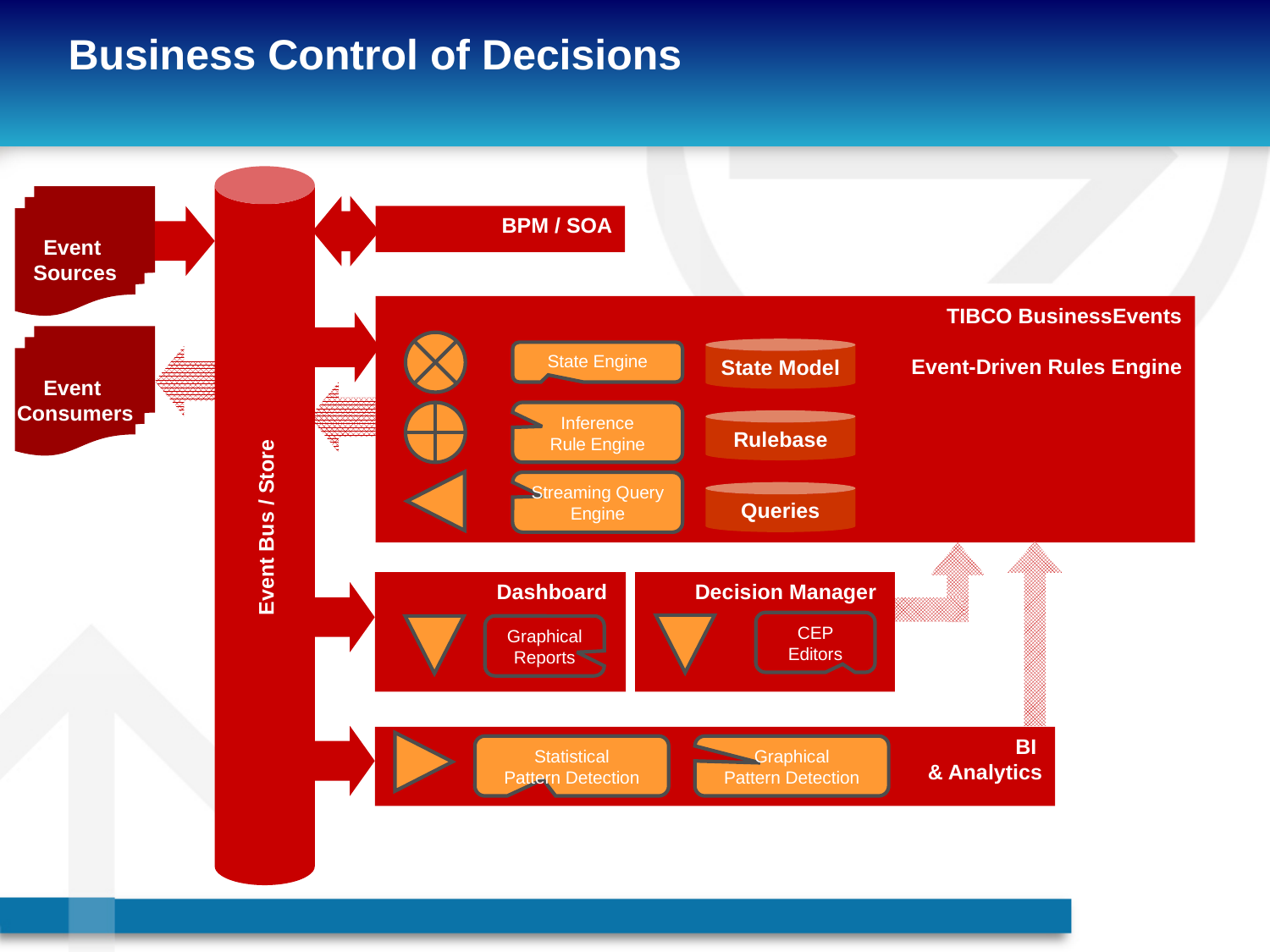

# Business Control of Decisions
Event
Bus
Event
Sources

BPM / SOA
TIBCO BusinessEvents
Event-Driven Rules Engine

Event
Consumers

State Model
State Engine

Inference
Rule Engine
Rulebase
Streaming Query Engine

Queries
Event Bus / Store

Dashboard
Decision Manager

CEP
Editors

Graphical
Reports

BI
& Analytics

Statistical
Pattern Detection
Graphical
Pattern Detection